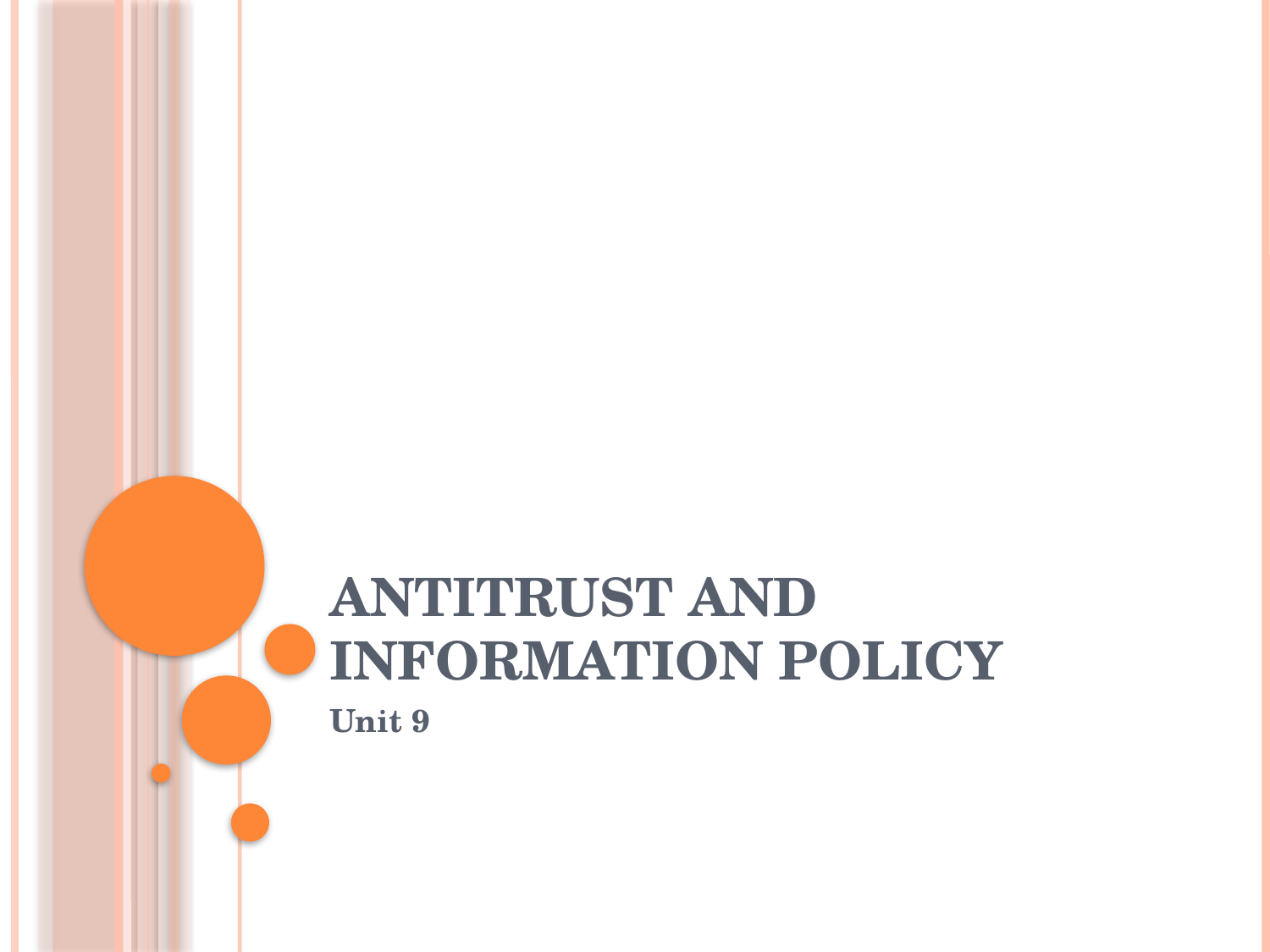

# Antitrust and Information Policy
Unit 9